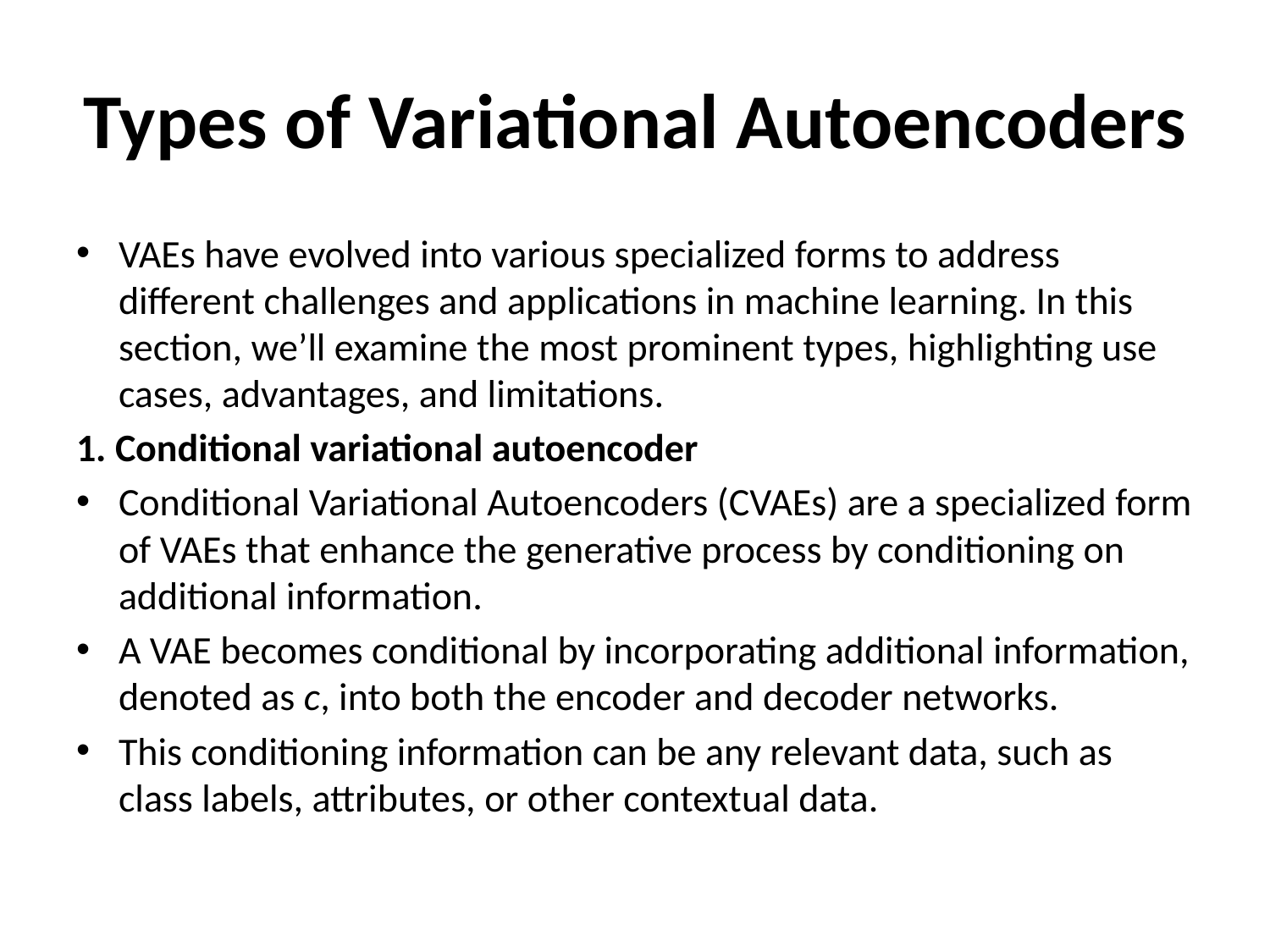

# Types of Variational Autoencoders
VAEs have evolved into various specialized forms to address different challenges and applications in machine learning. In this section, we’ll examine the most prominent types, highlighting use cases, advantages, and limitations.
1. Conditional variational autoencoder
Conditional Variational Autoencoders (CVAEs) are a specialized form of VAEs that enhance the generative process by conditioning on additional information.
A VAE becomes conditional by incorporating additional information, denoted as c, into both the encoder and decoder networks.
This conditioning information can be any relevant data, such as class labels, attributes, or other contextual data.